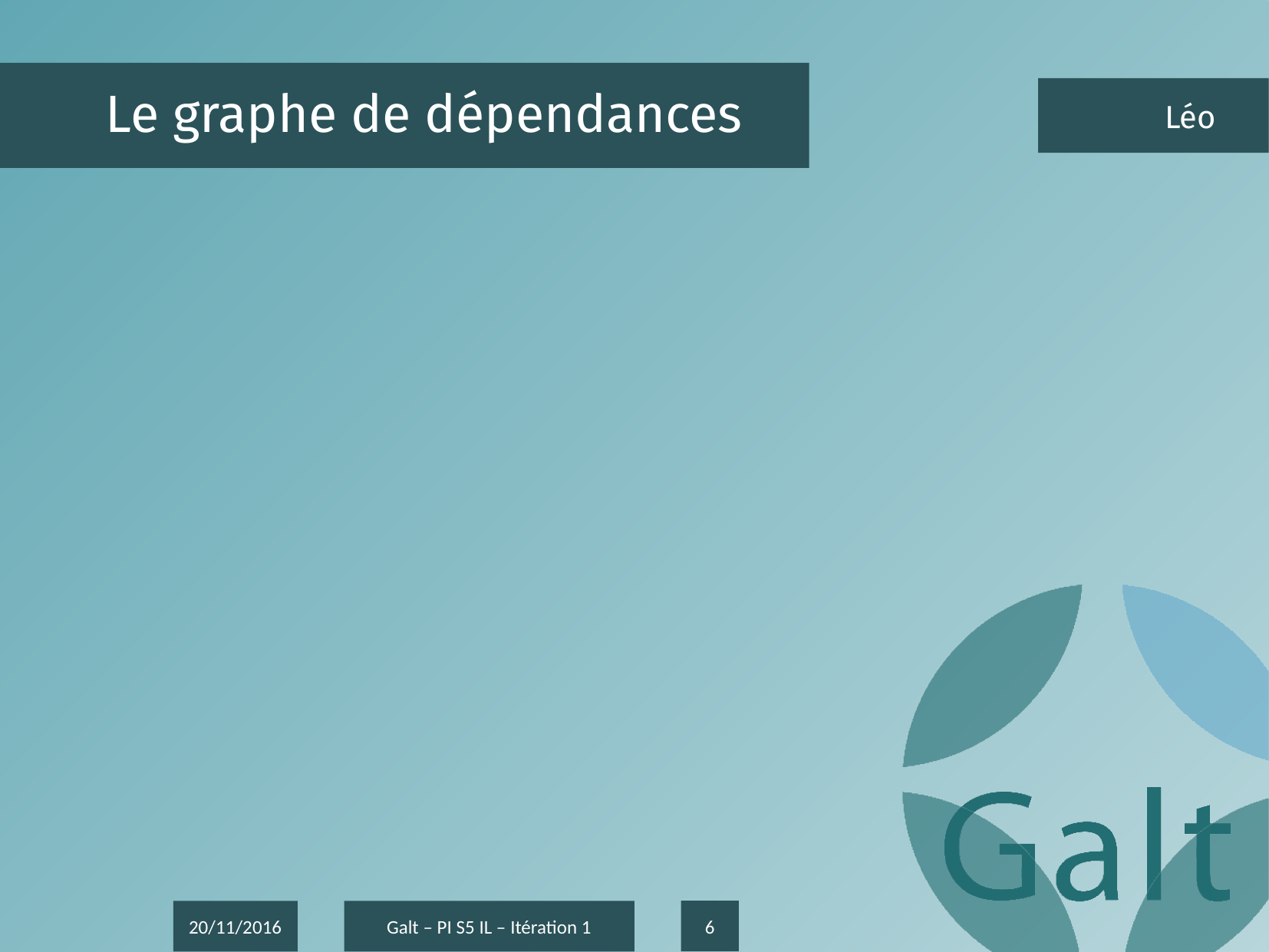

# Le graphe de dépendances
	Léo

6
20/11/2016
Galt – PI S5 IL – Itération 1